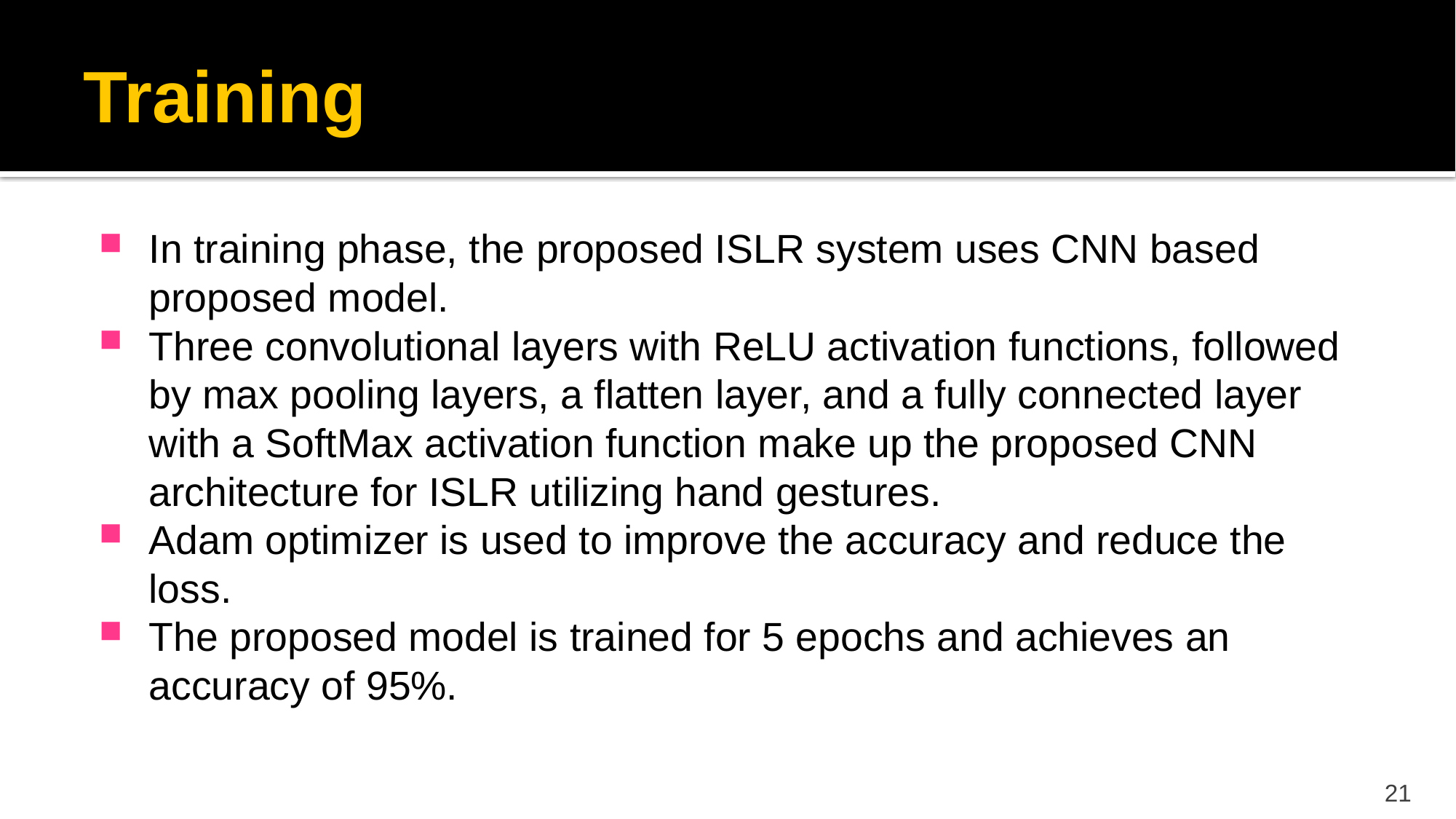

# Training
In training phase, the proposed ISLR system uses CNN based proposed model.
Three convolutional layers with ReLU activation functions, followed by max pooling layers, a flatten layer, and a fully connected layer with a SoftMax activation function make up the proposed CNN architecture for ISLR utilizing hand gestures.
Adam optimizer is used to improve the accuracy and reduce the loss.
The proposed model is trained for 5 epochs and achieves an accuracy of 95%.
21